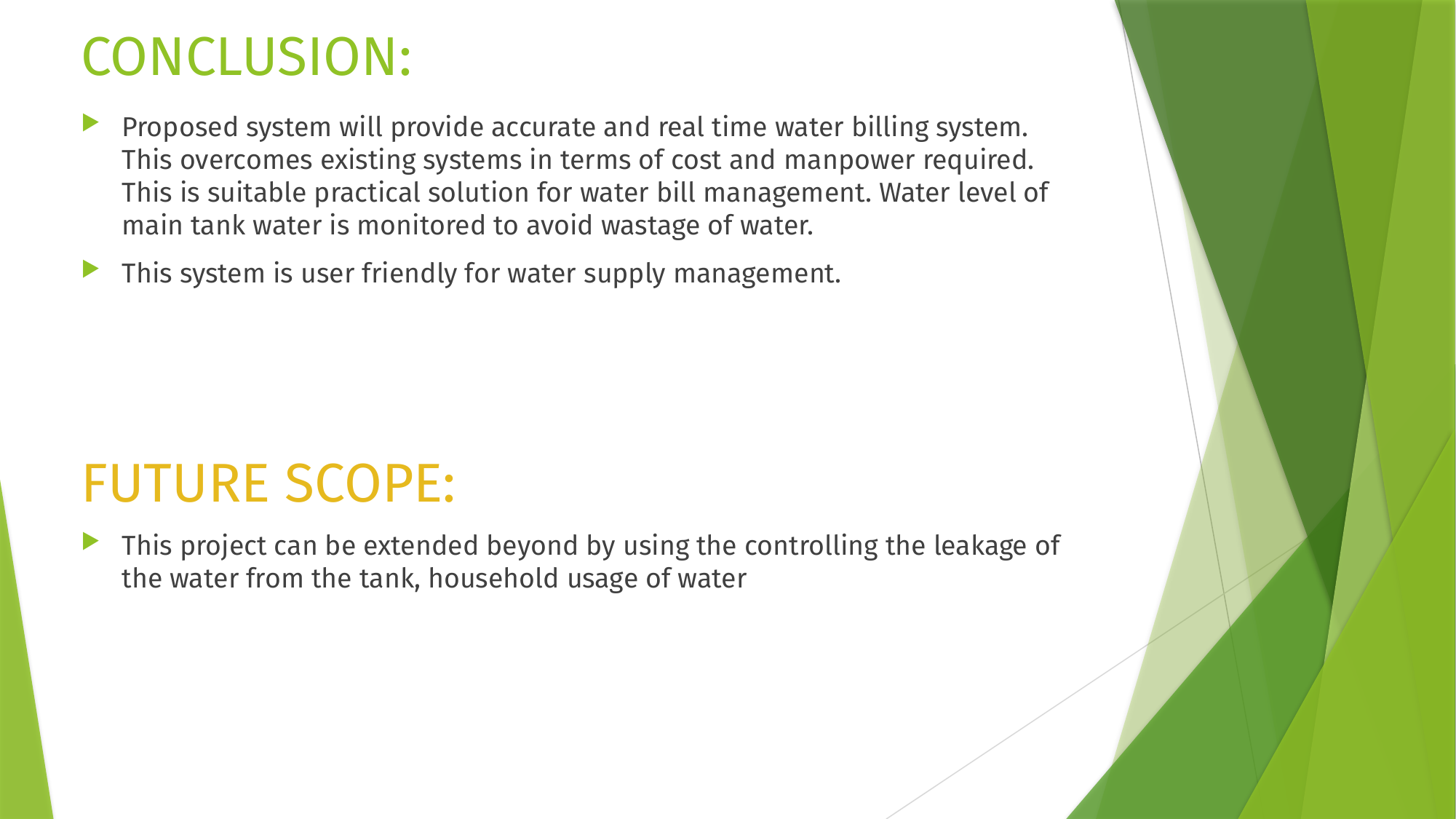

# CONCLUSION:
Proposed system will provide accurate and real time water billing system. This overcomes existing systems in terms of cost and manpower required. This is suitable practical solution for water bill management. Water level of main tank water is monitored to avoid wastage of water.
This system is user friendly for water supply management.

FUTURE SCOPE:
This project can be extended beyond by using the controlling the leakage of the water from the tank, household usage of water